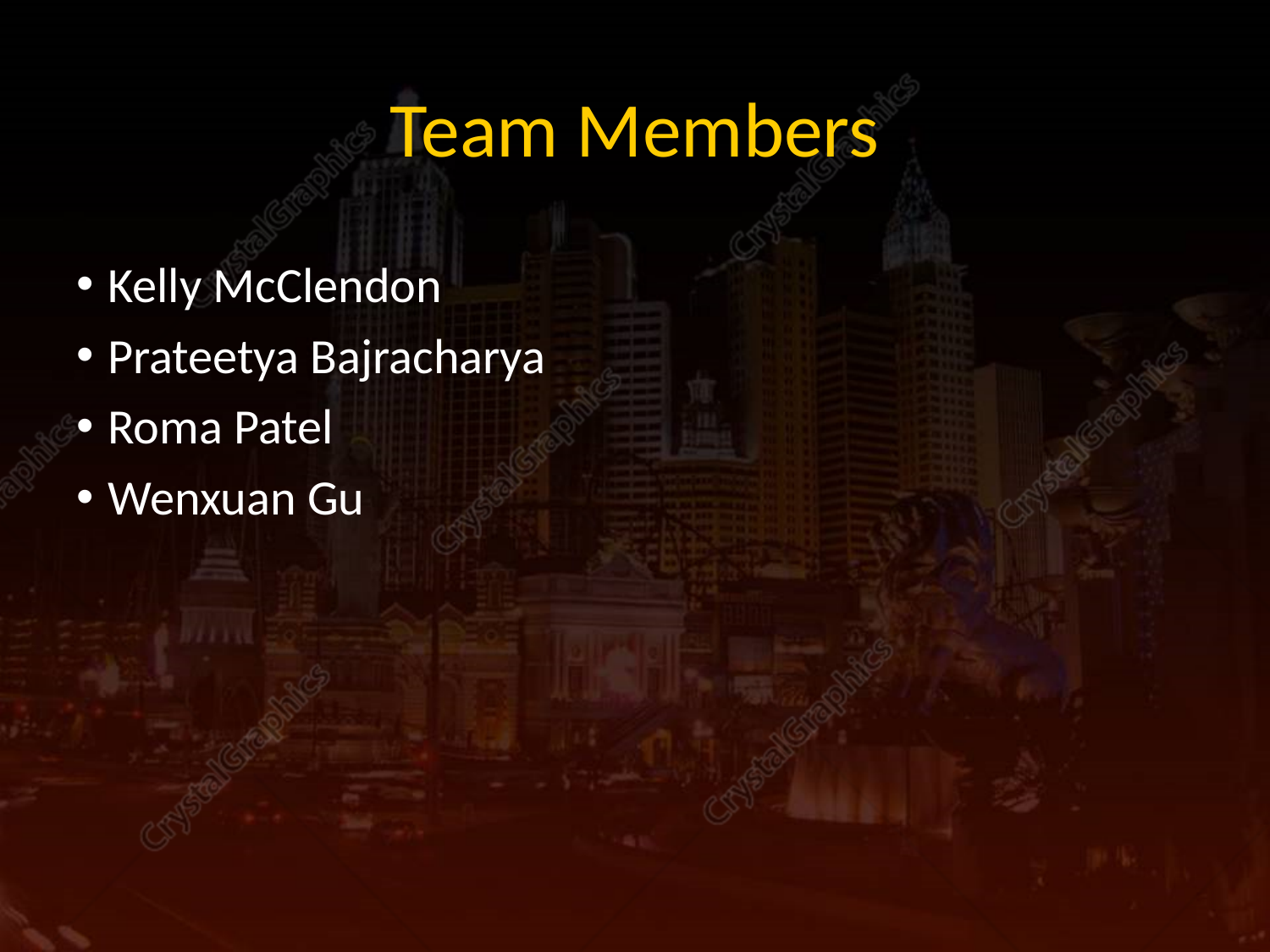

# Team Members
Kelly McClendon
Prateetya Bajracharya
Roma Patel
Wenxuan Gu